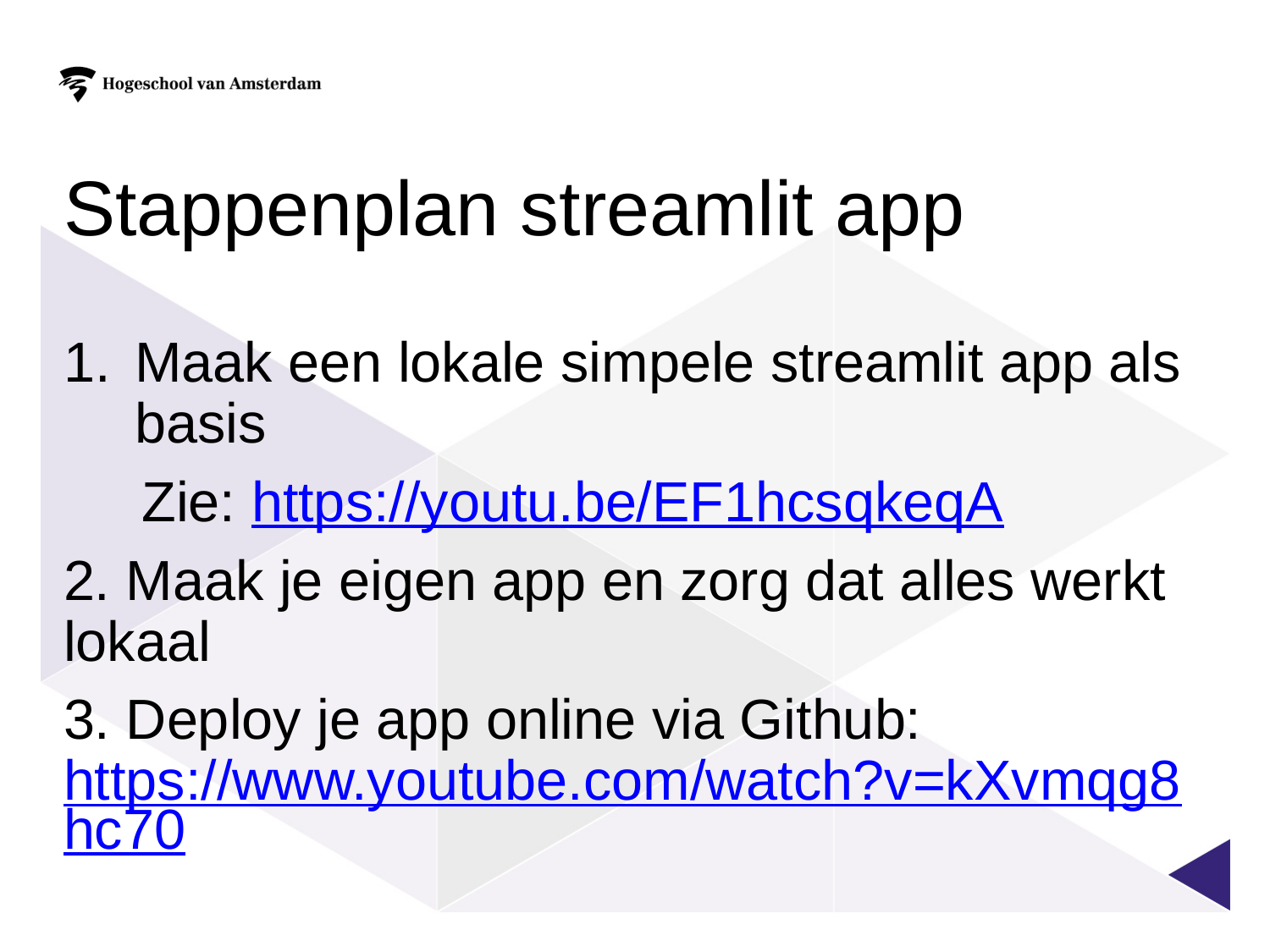

# Stappenplan streamlit app
Maak een lokale simpele streamlit app als basis
     Zie: https://youtu.be/EF1hcsqkeqA
2. Maak je eigen app en zorg dat alles werkt lokaal
3. Deploy je app online via Github:      https://www.youtube.com/watch?v=kXvmqg8hc70